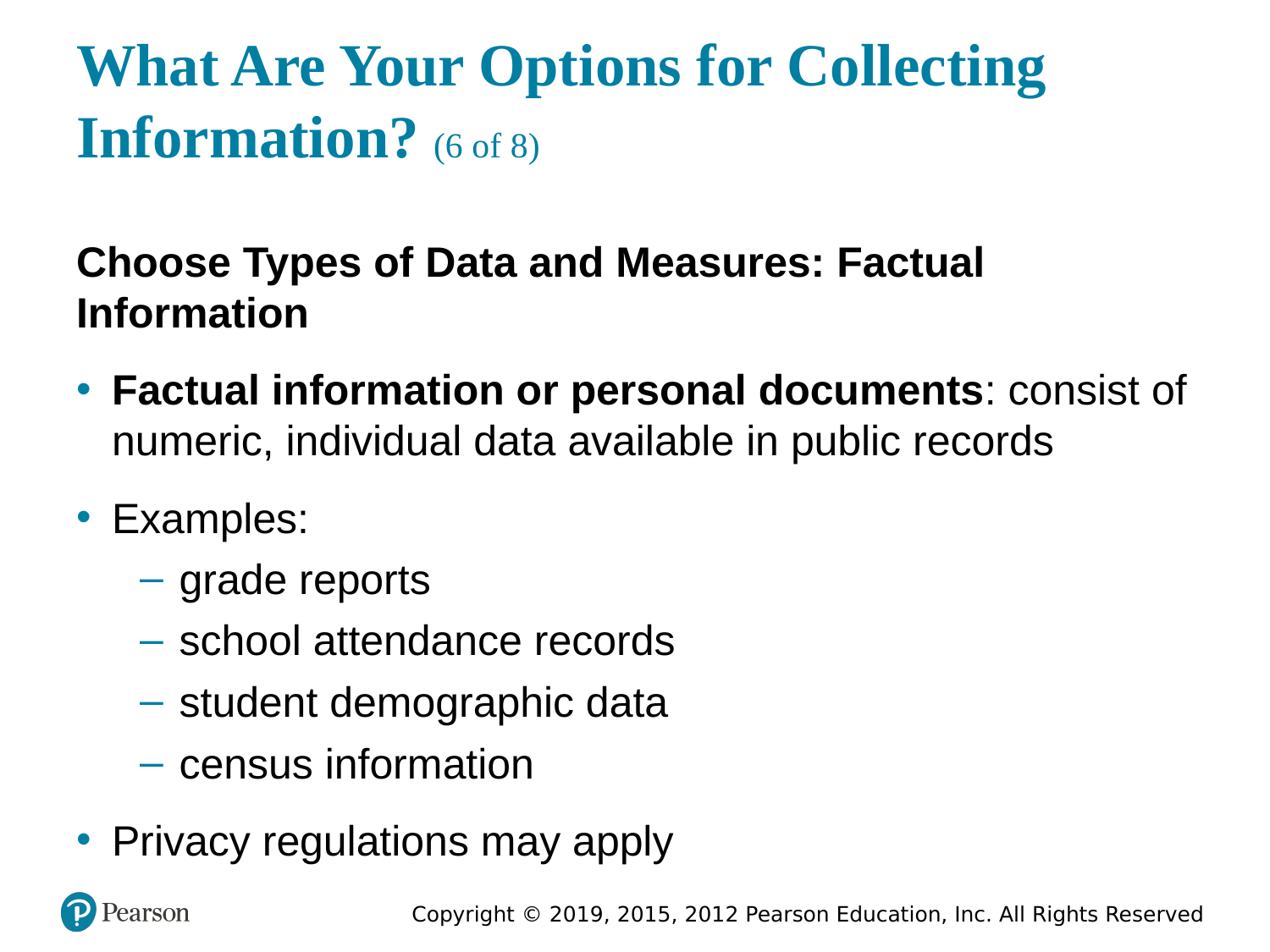

# What Are Your Options for Collecting Information? (6 of 8)
Choose Types of Data and Measures: Factual Information
Factual information or personal documents: consist of numeric, individual data available in public records
Examples:
grade reports
school attendance records
student demographic data
census information
Privacy regulations may apply